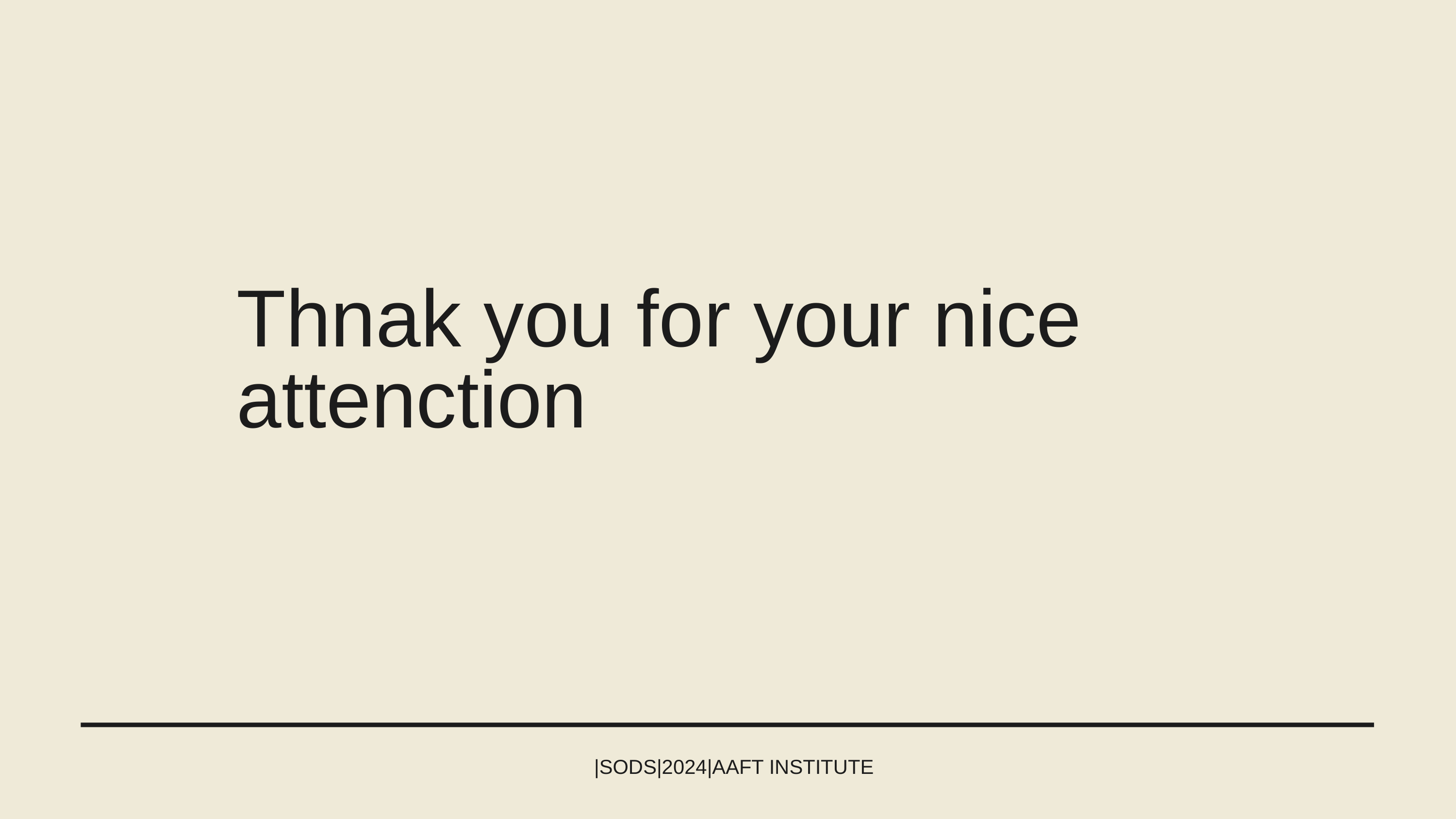

Thnak you for your nice attenction

|SODS|2024|AAFT INSTITUTE